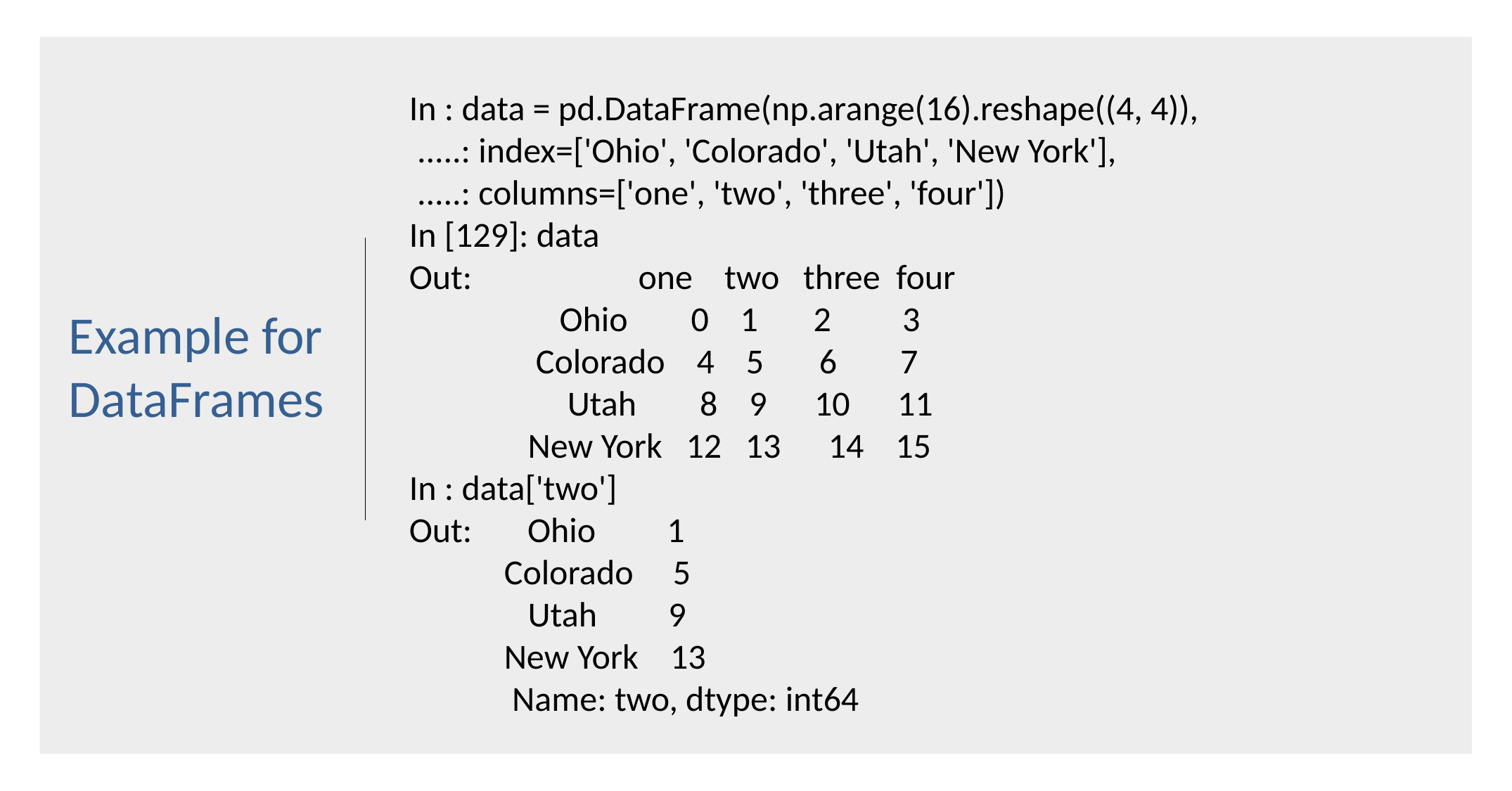

In : data = pd.DataFrame(np.arange(16).reshape((4, 4)),
 .....: index=['Ohio', 'Colorado', 'Utah', 'New York'],
 .....: columns=['one', 'two', 'three', 'four'])
In [129]: data
Out:                     one    two   three  four
                   Ohio        0    1       2         3
                Colorado    4    5       6        7
                    Utah        8    9      10      11
               New York   12   13      14    15
In : data['two']
Out:       Ohio         1
            Colorado     5
               Utah         9
            New York    13
             Name: two, dtype: int64
Example for DataFrames